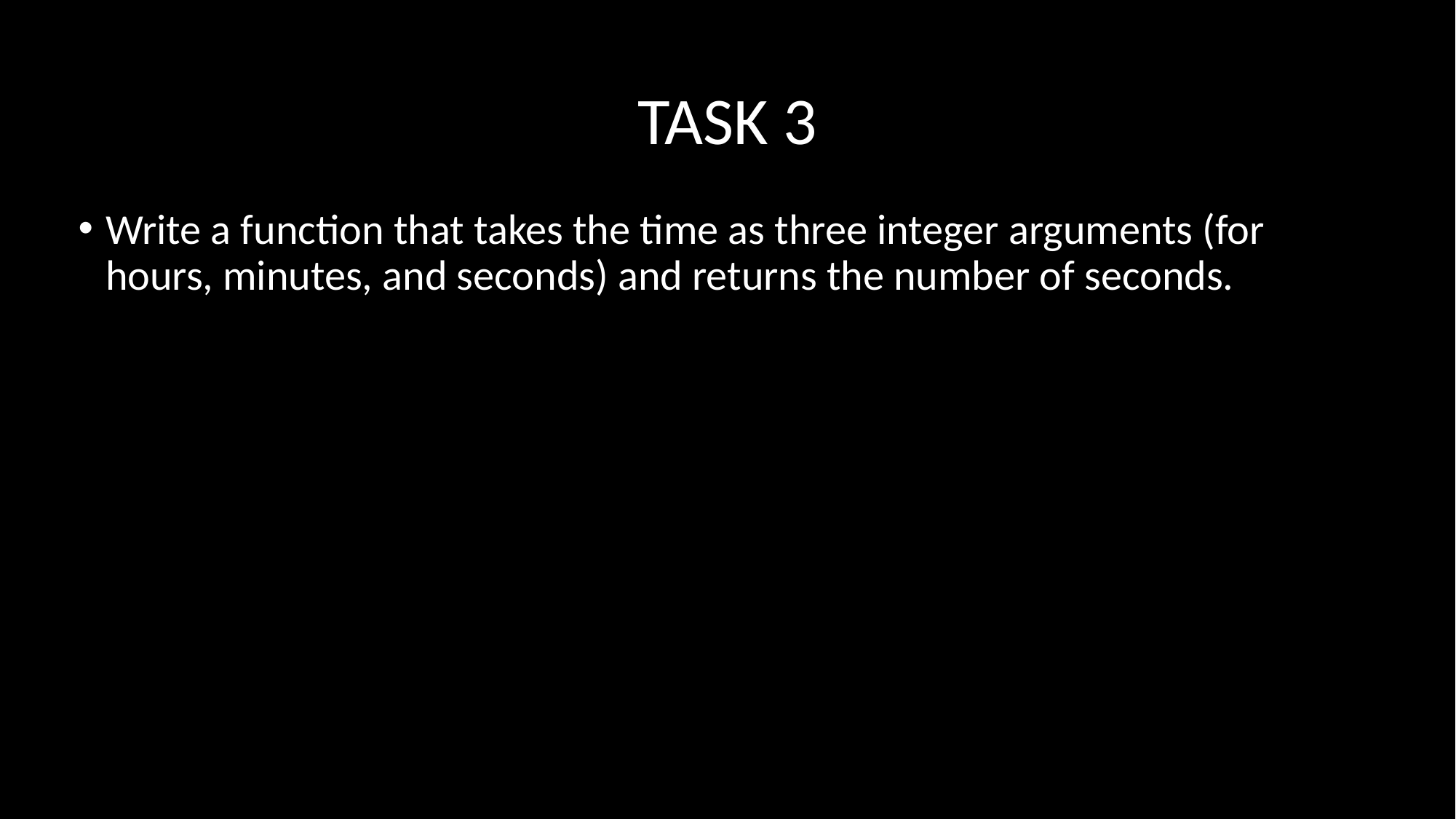

# TASK 3
Write a function that takes the time as three integer arguments (for hours, minutes, and seconds) and returns the number of seconds.